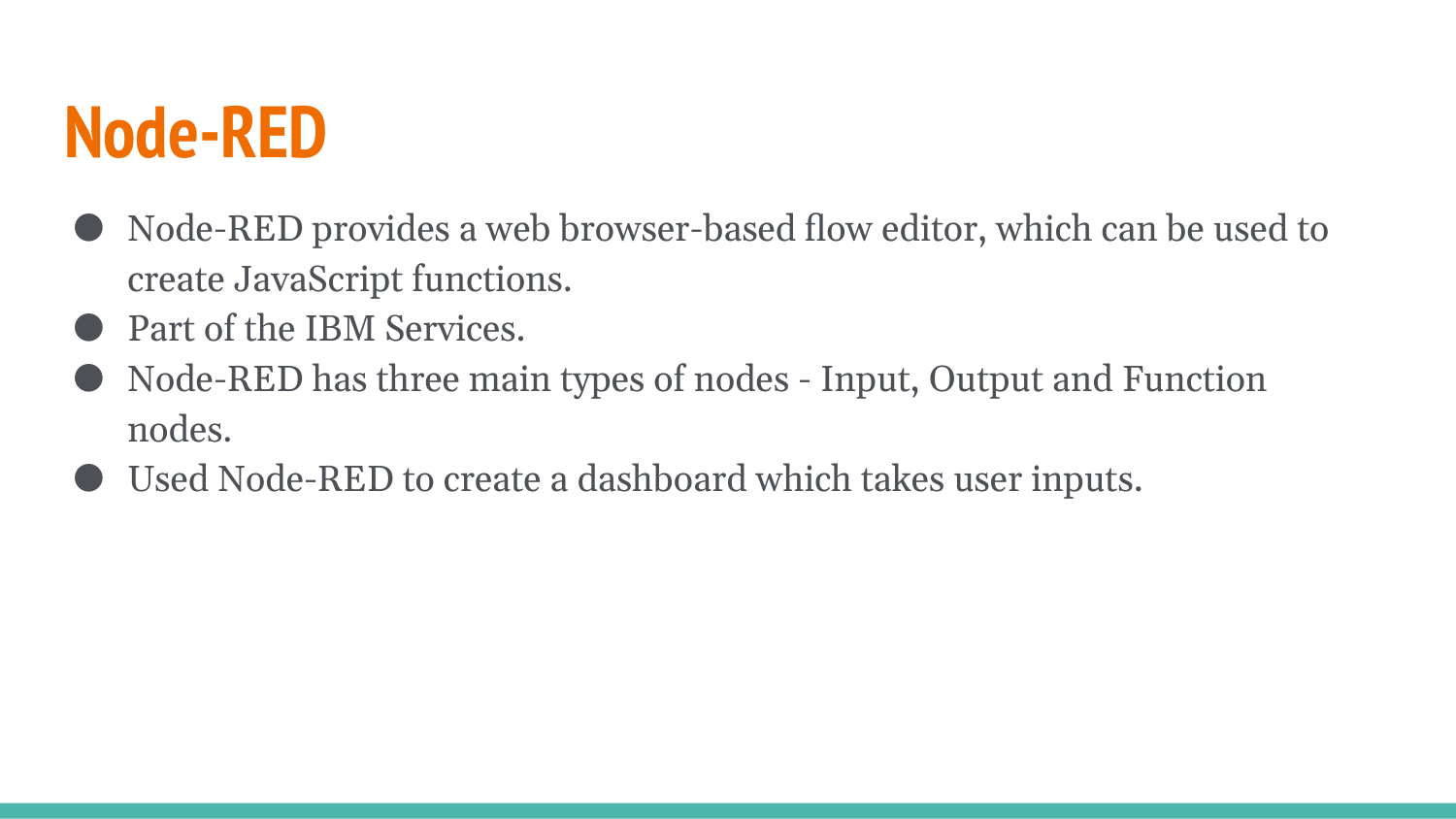

# Node-RED
Node-RED provides a web browser-based flow editor, which can be used to create JavaScript functions.
Part of the IBM Services.
Node-RED has three main types of nodes - Input, Output and Function nodes.
Used Node-RED to create a dashboard which takes user inputs.